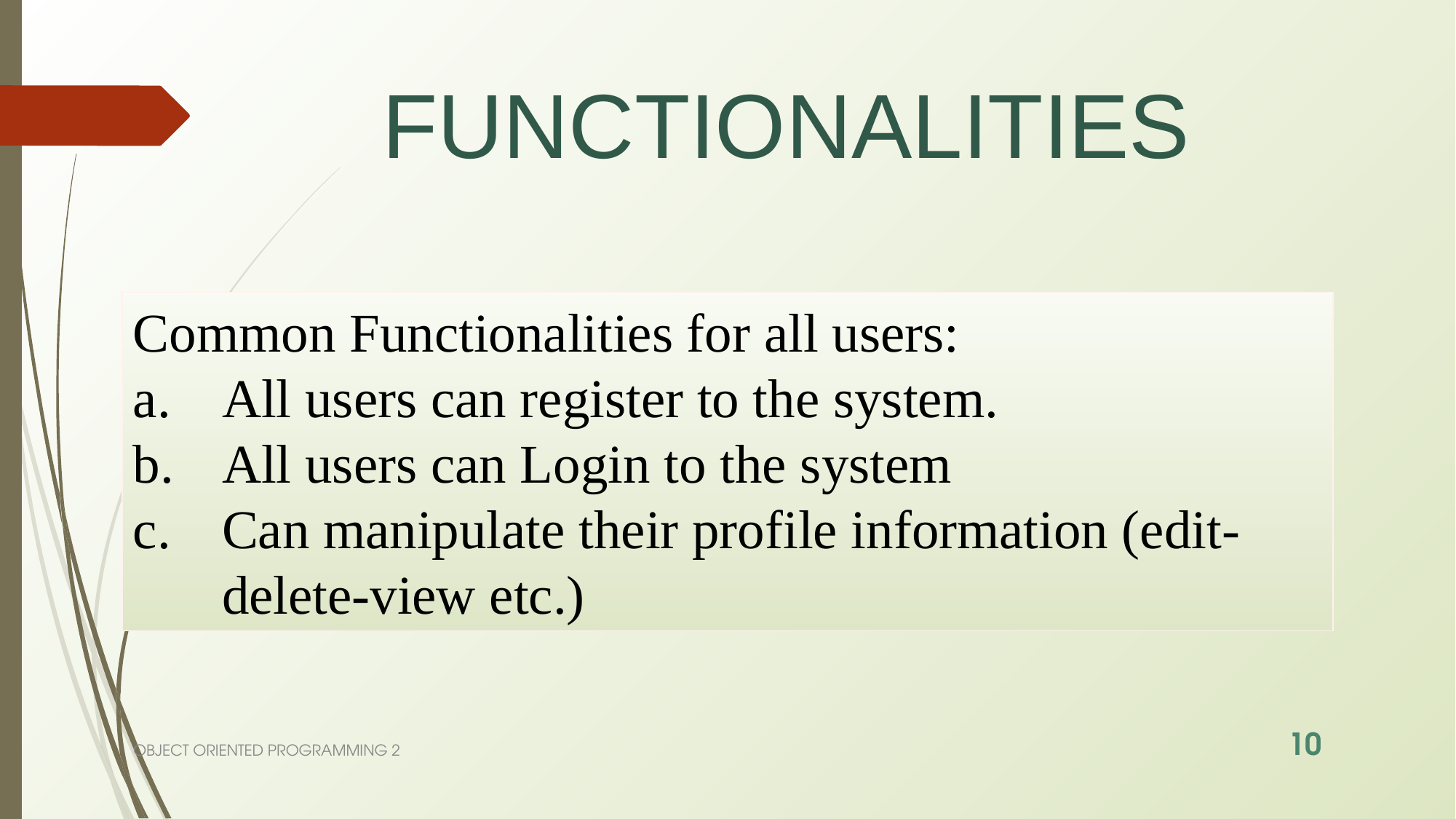

FUNCTIONALITIES
Common Functionalities for all users:
All users can register to the system.
All users can Login to the system
Can manipulate their profile information (edit-delete-view etc.)
10
OBJECT ORIENTED PROGRAMMING 2